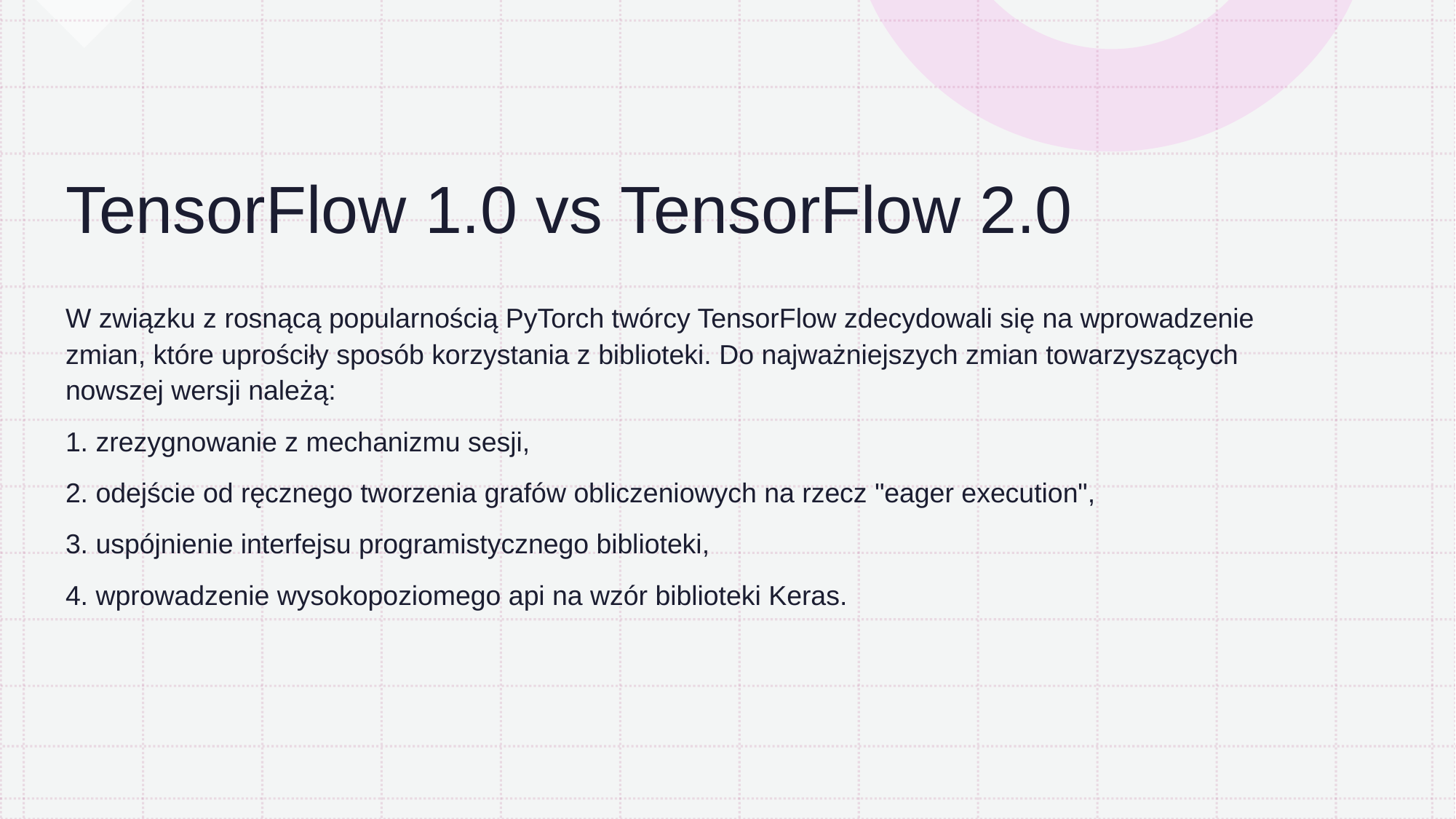

# TensorFlow 1.0 vs TensorFlow 2.0
W związku z rosnącą popularnością PyTorch twórcy TensorFlow zdecydowali się na wprowadzenie zmian, które uprościły sposób korzystania z biblioteki. Do najważniejszych zmian towarzyszących nowszej wersji należą:
1. zrezygnowanie z mechanizmu sesji,
2. odejście od ręcznego tworzenia grafów obliczeniowych na rzecz "eager execution",
3. uspójnienie interfejsu programistycznego biblioteki,
4. wprowadzenie wysokopoziomego api na wzór biblioteki Keras.